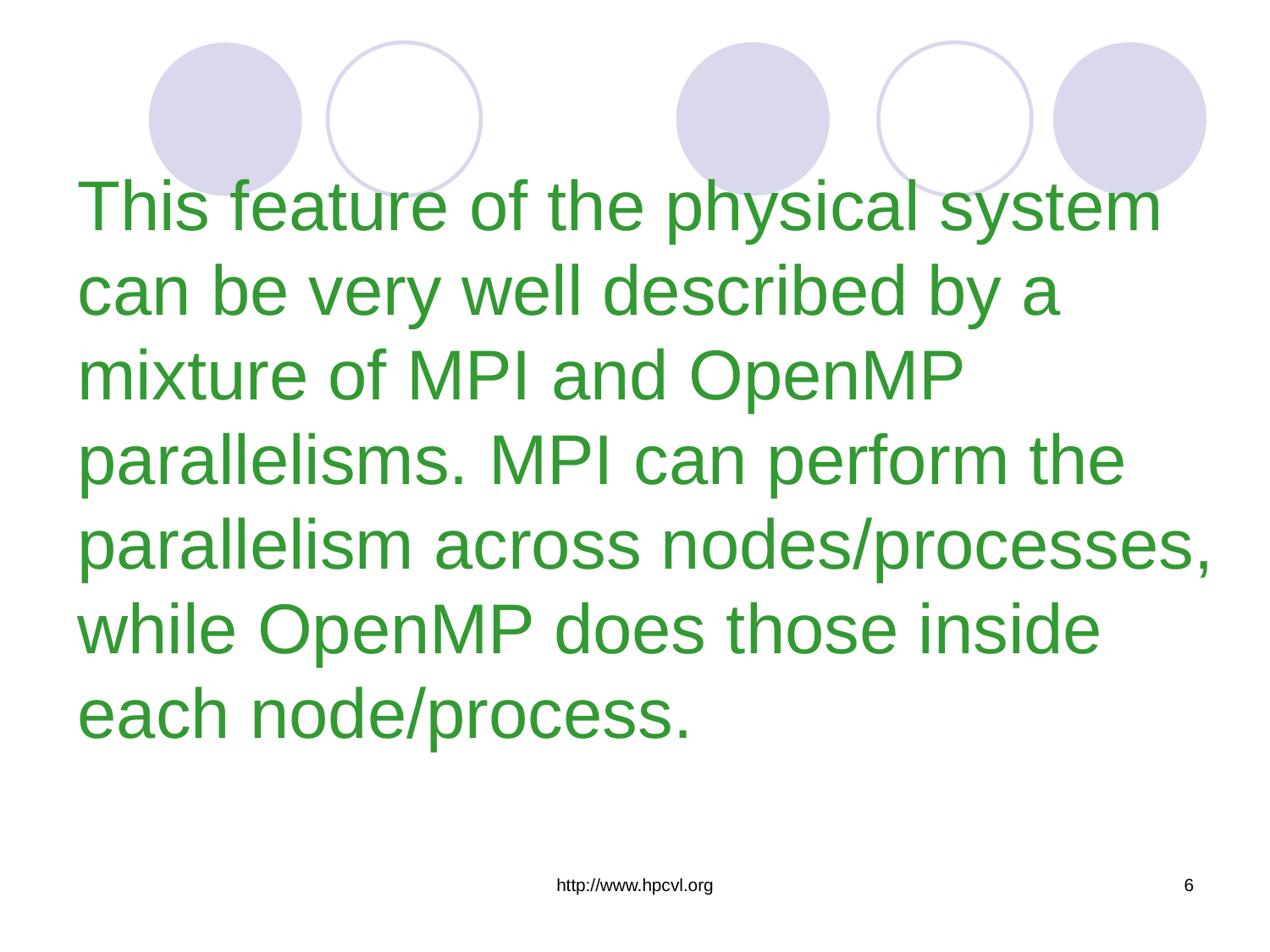

This feature of the physical system can be very well described by a mixture of MPI and OpenMP  parallelisms. MPI can perform the parallelism across nodes/processes, while OpenMP does those inside each node/process.
http://www.hpcvl.org
6